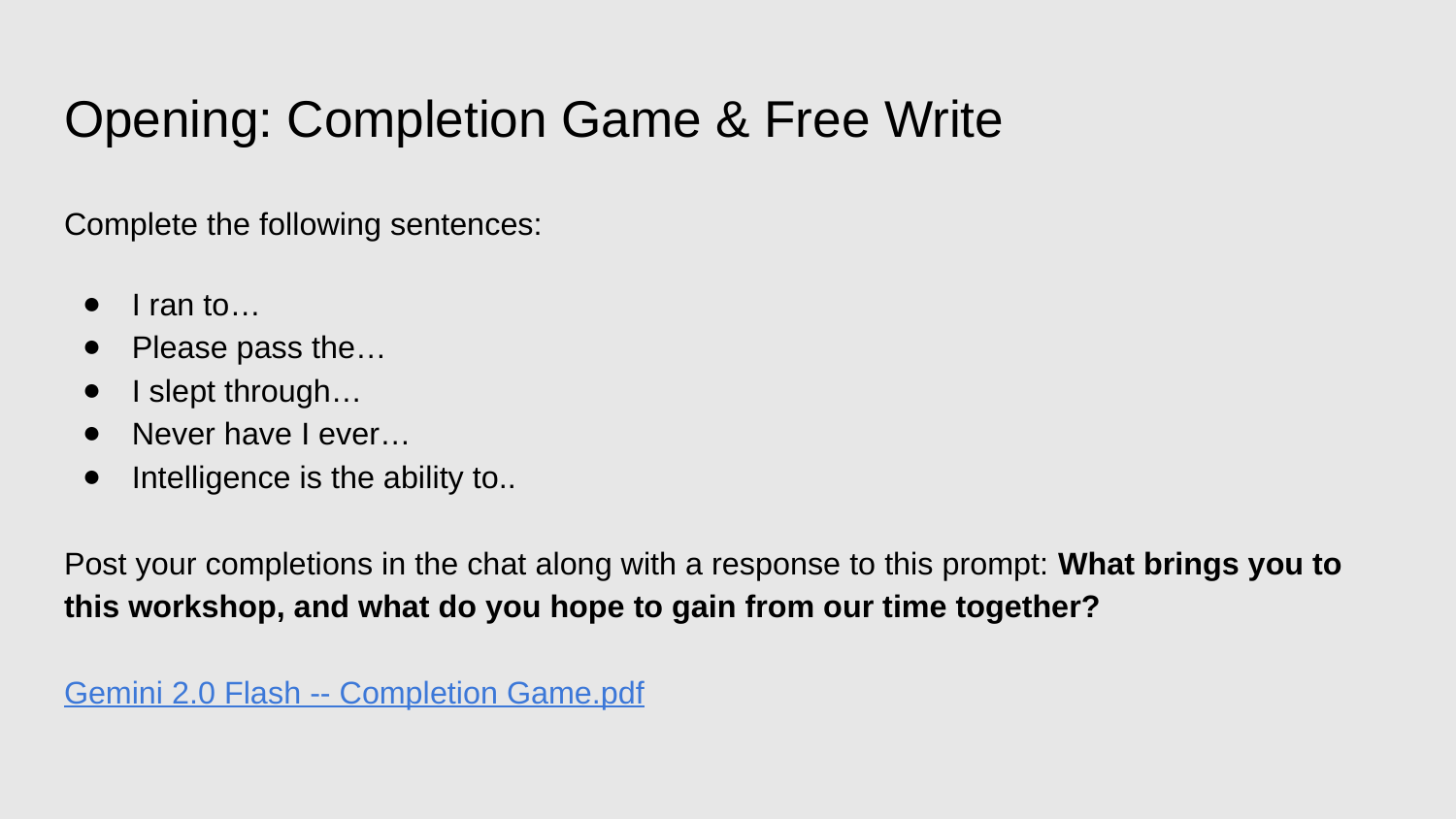

# Opening: Completion Game & Free Write

Complete the following sentences:
I ran to…
Please pass the…
I slept through…
Never have I ever…
Intelligence is the ability to..

Post your completions in the chat along with a response to this prompt: What brings you to this workshop, and what do you hope to gain from our time together?
Gemini 2.0 Flash -- Completion Game.pdf